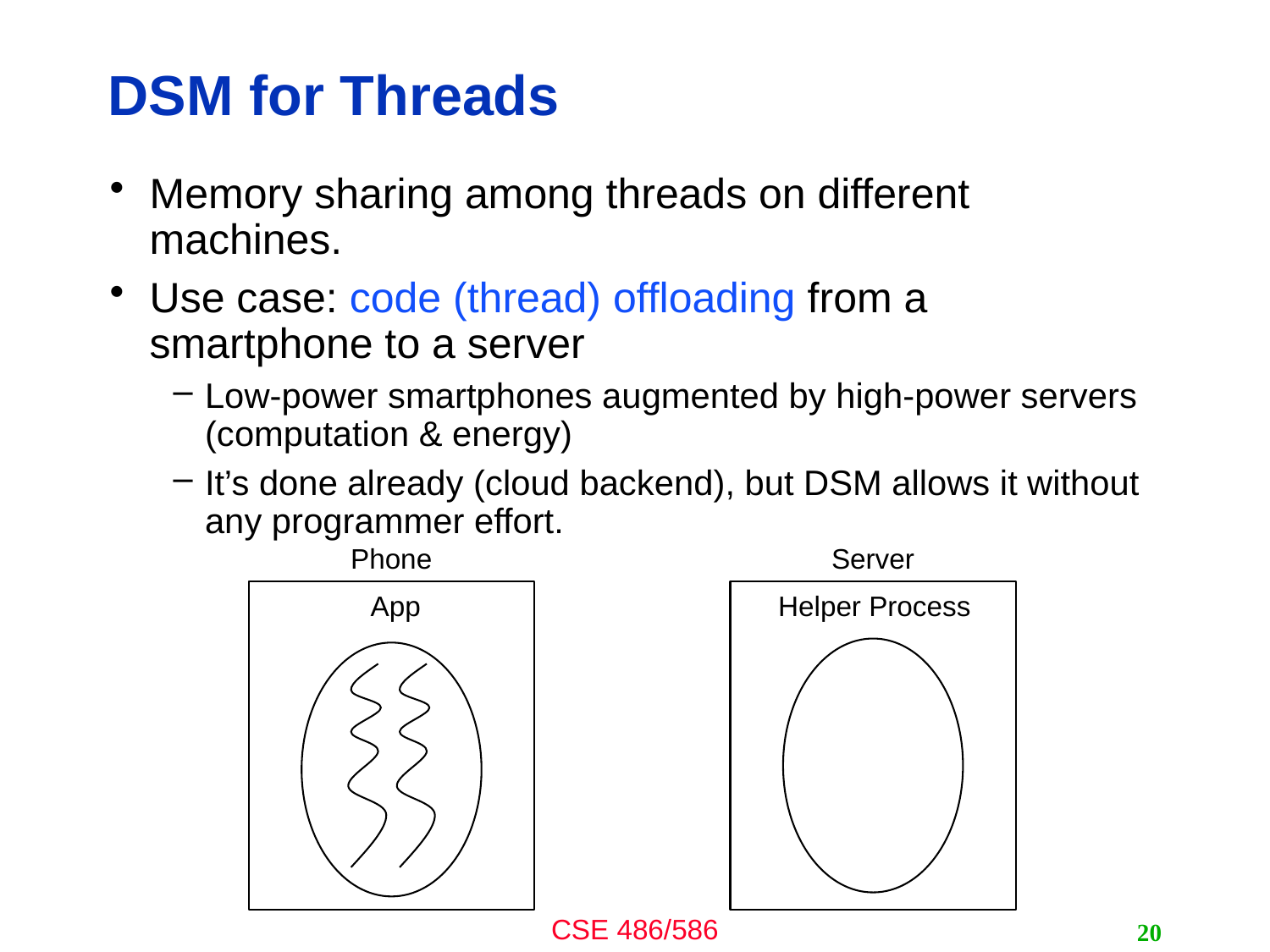

# DSM for Threads
Memory sharing among threads on different machines.
Use case: code (thread) offloading from a smartphone to a server
Low-power smartphones augmented by high-power servers (computation & energy)
It’s done already (cloud backend), but DSM allows it without any programmer effort.
Phone
Server

App

Helper Process

20